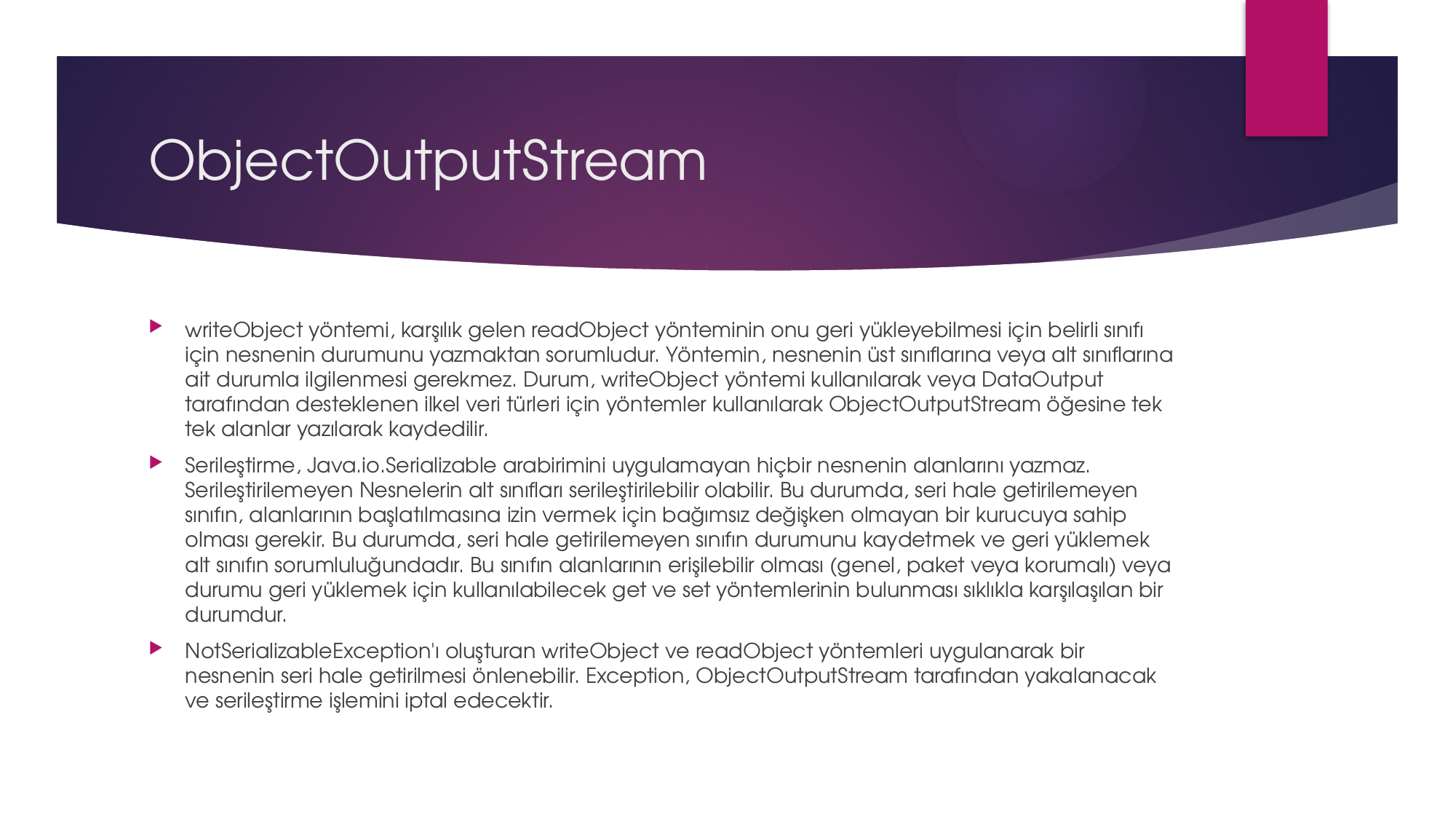

# ObjectOutputStream
writeObject yöntemi, karşılık gelen readObject yönteminin onu geri yükleyebilmesi için belirli sınıfı için nesnenin durumunu yazmaktan sorumludur. Yöntemin, nesnenin üst sınıflarına veya alt sınıflarına ait durumla ilgilenmesi gerekmez. Durum, writeObject yöntemi kullanılarak veya DataOutput tarafından desteklenen ilkel veri türleri için yöntemler kullanılarak ObjectOutputStream öğesine tek tek alanlar yazılarak kaydedilir.
Serileştirme, Java.io.Serializable arabirimini uygulamayan hiçbir nesnenin alanlarını yazmaz. Serileştirilemeyen Nesnelerin alt sınıfları serileştirilebilir olabilir. Bu durumda, seri hale getirilemeyen sınıfın, alanlarının başlatılmasına izin vermek için bağımsız değişken olmayan bir kurucuya sahip olması gerekir. Bu durumda, seri hale getirilemeyen sınıfın durumunu kaydetmek ve geri yüklemek alt sınıfın sorumluluğundadır. Bu sınıfın alanlarının erişilebilir olması (genel, paket veya korumalı) veya durumu geri yüklemek için kullanılabilecek get ve set yöntemlerinin bulunması sıklıkla karşılaşılan bir durumdur.
NotSerializableException'ı oluşturan writeObject ve readObject yöntemleri uygulanarak bir nesnenin seri hale getirilmesi önlenebilir. Exception, ObjectOutputStream tarafından yakalanacak ve serileştirme işlemini iptal edecektir.